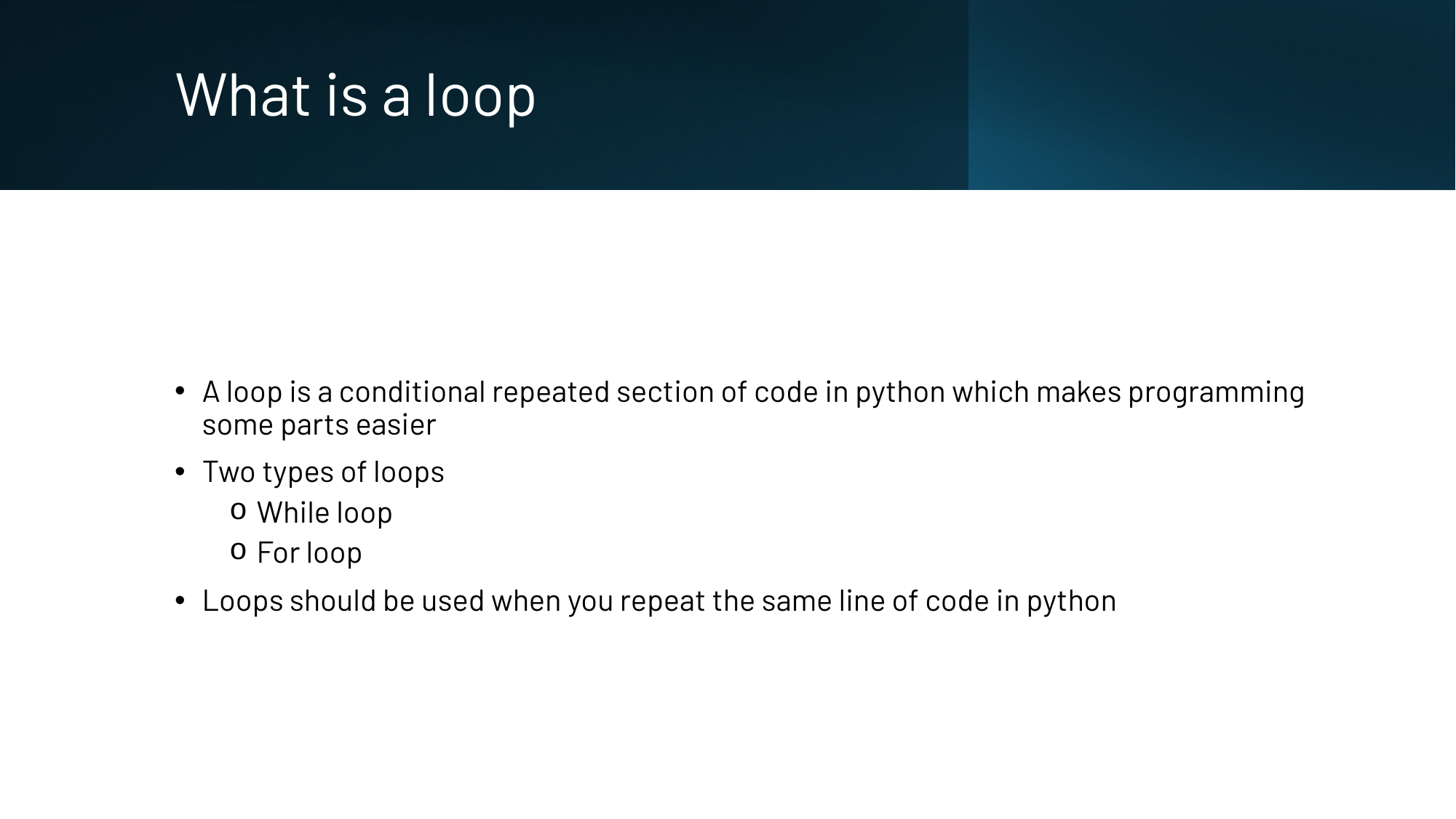

# What is a loop
A loop is a conditional repeated section of code in python which makes programming some parts easier
Two types of loops
While loop
For loop
Loops should be used when you repeat the same line of code in python